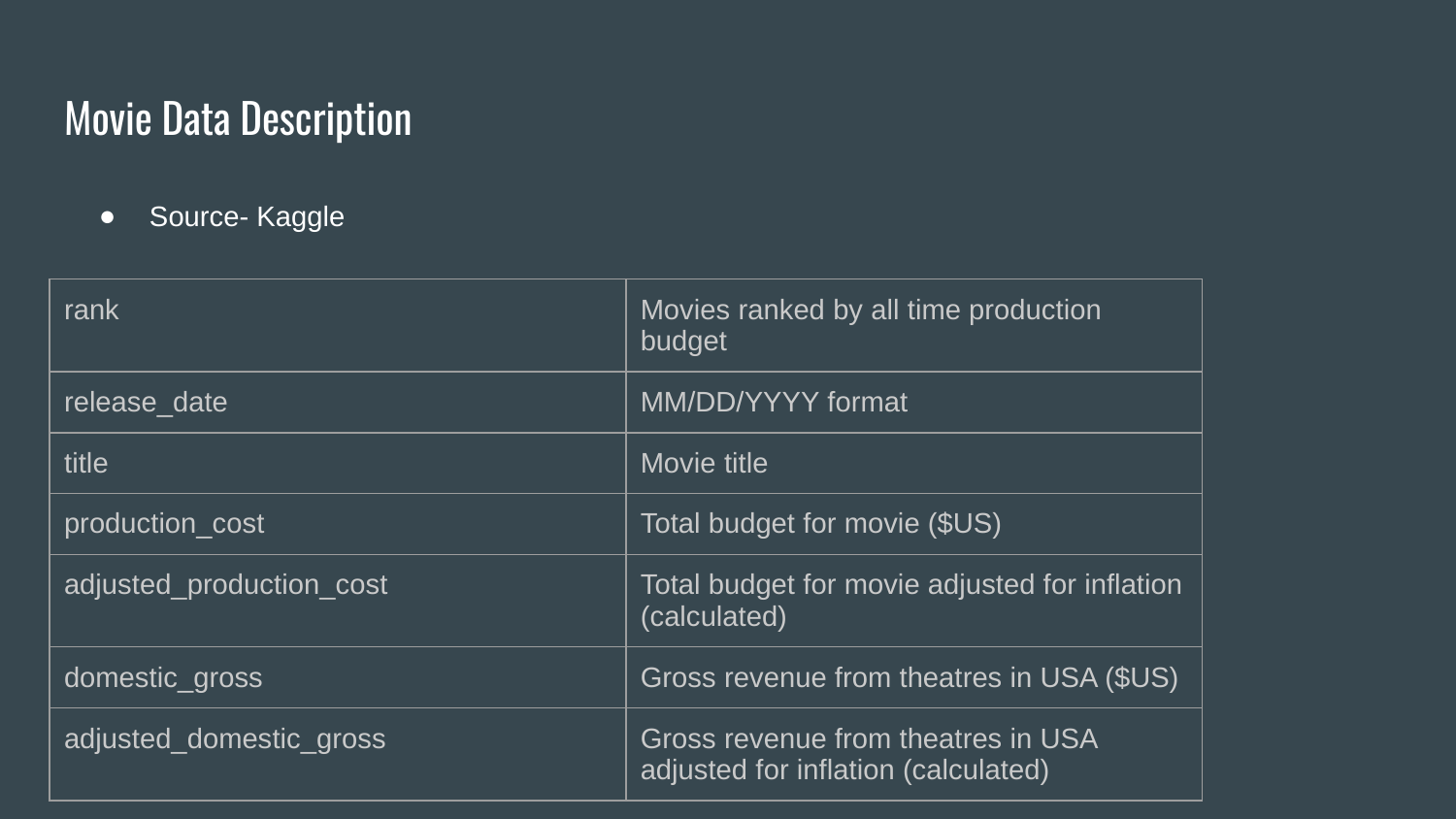

# Movie Data Description
Source- Kaggle
| rank | Movies ranked by all time production budget |
| --- | --- |
| release\_date | MM/DD/YYYY format |
| title | Movie title |
| production\_cost | Total budget for movie ($US) |
| adjusted\_production\_cost | Total budget for movie adjusted for inflation (calculated) |
| domestic\_gross | Gross revenue from theatres in USA ($US) |
| adjusted\_domestic\_gross | Gross revenue from theatres in USA adjusted for inflation (calculated) |